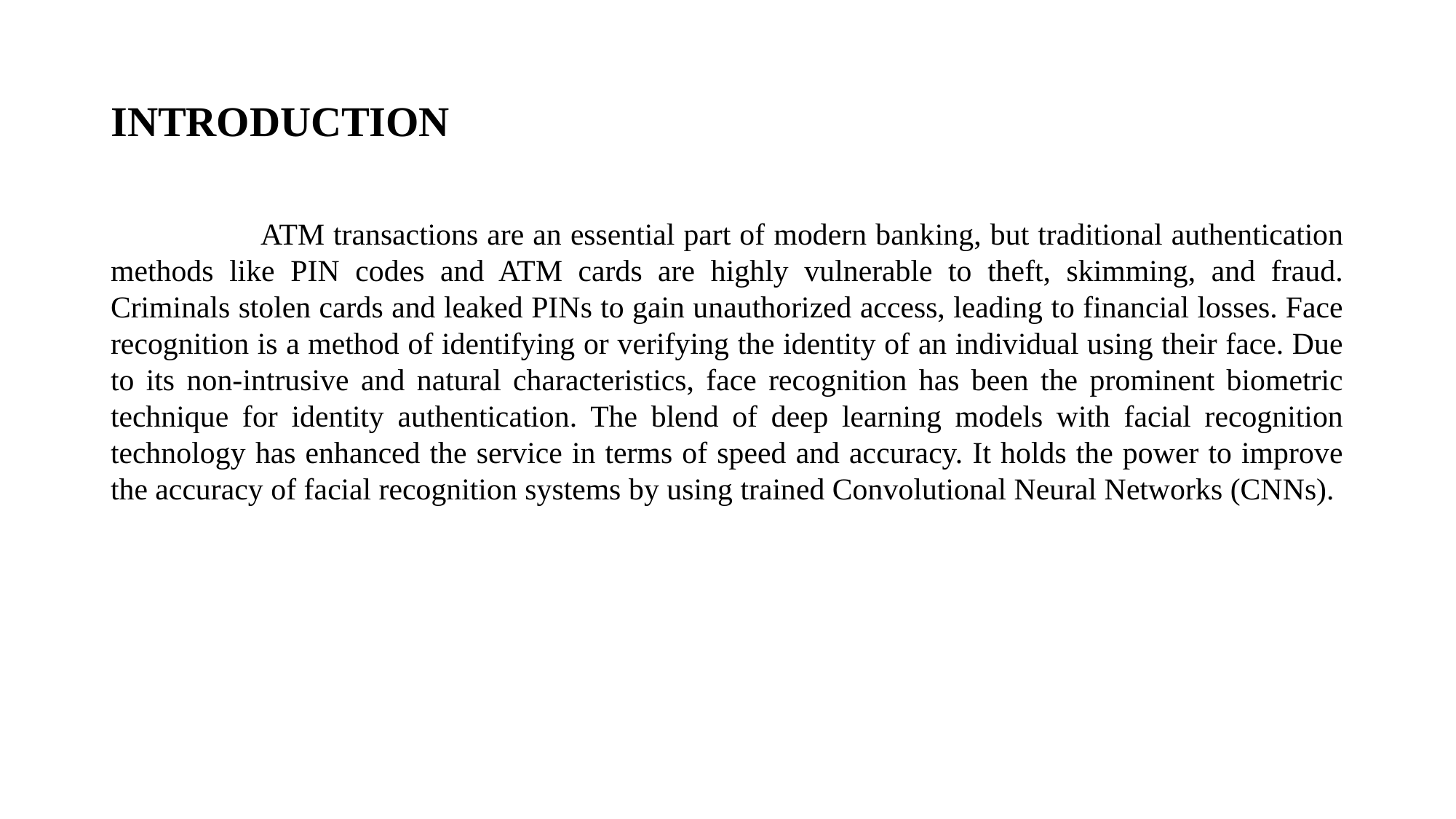

# INTRODUCTION

                 ATM transactions are an essential part of modern banking, but traditional authentication methods like PIN codes and ATM cards are highly vulnerable to theft, skimming, and fraud. Criminals stolen cards and leaked PINs to gain unauthorized access, leading to financial losses. Face recognition is a method of identifying or verifying the identity of an individual using their face. Due to its non-intrusive and natural characteristics, face recognition has been the prominent biometric technique for identity authentication. The blend of deep learning models with facial recognition technology has enhanced the service in terms of speed and accuracy. It holds the power to improve the accuracy of facial recognition systems by using trained Convolutional Neural Networks (CNNs).